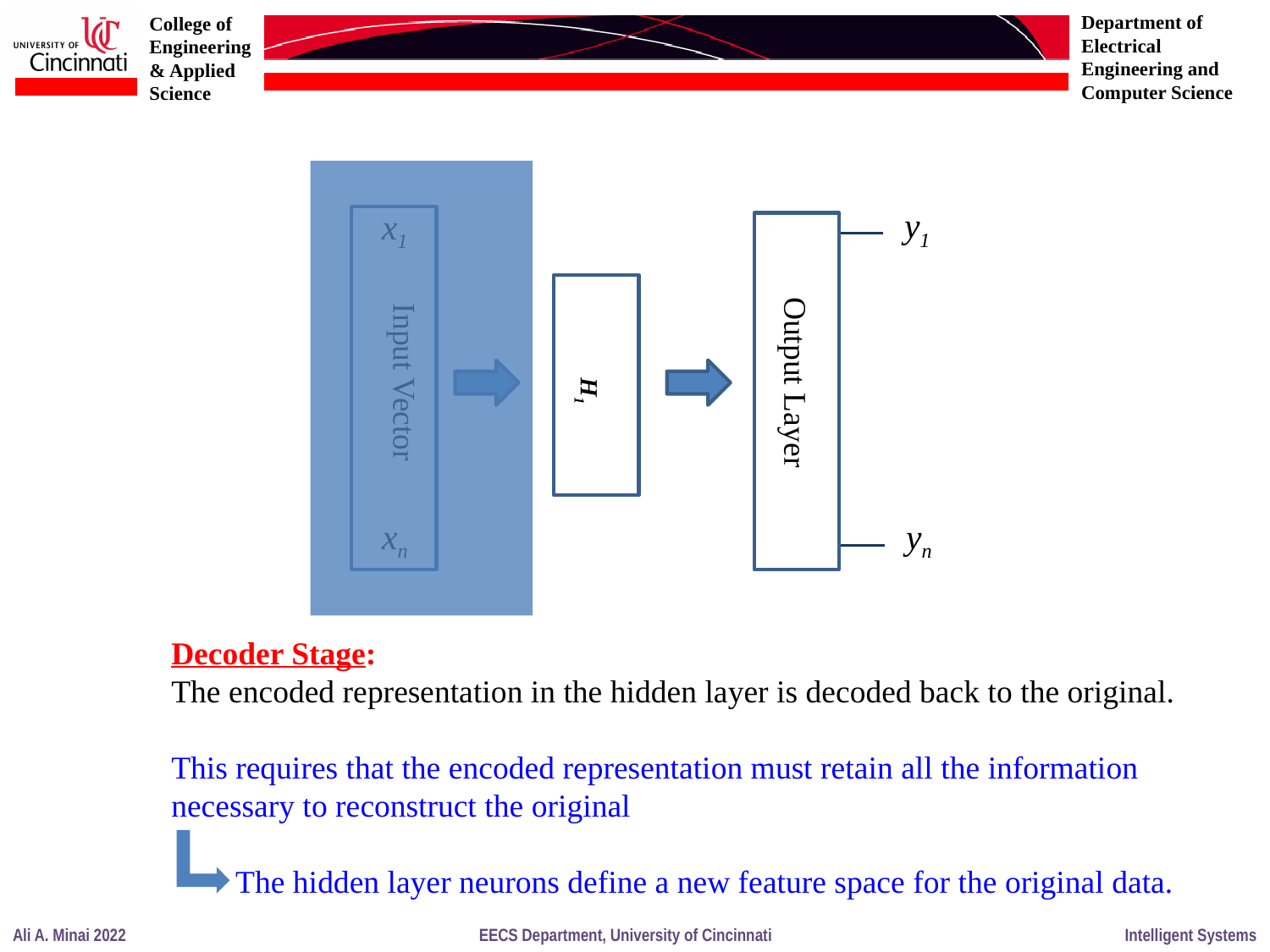

y1
x1

Input Vector
Output Layer

H1
xn
yn
Decoder Stage:
The encoded representation in the hidden layer is decoded back to the original.

This requires that the encoded representation must retain all the information necessary to reconstruct the original

        The hidden layer neurons define a new feature space for the original data.